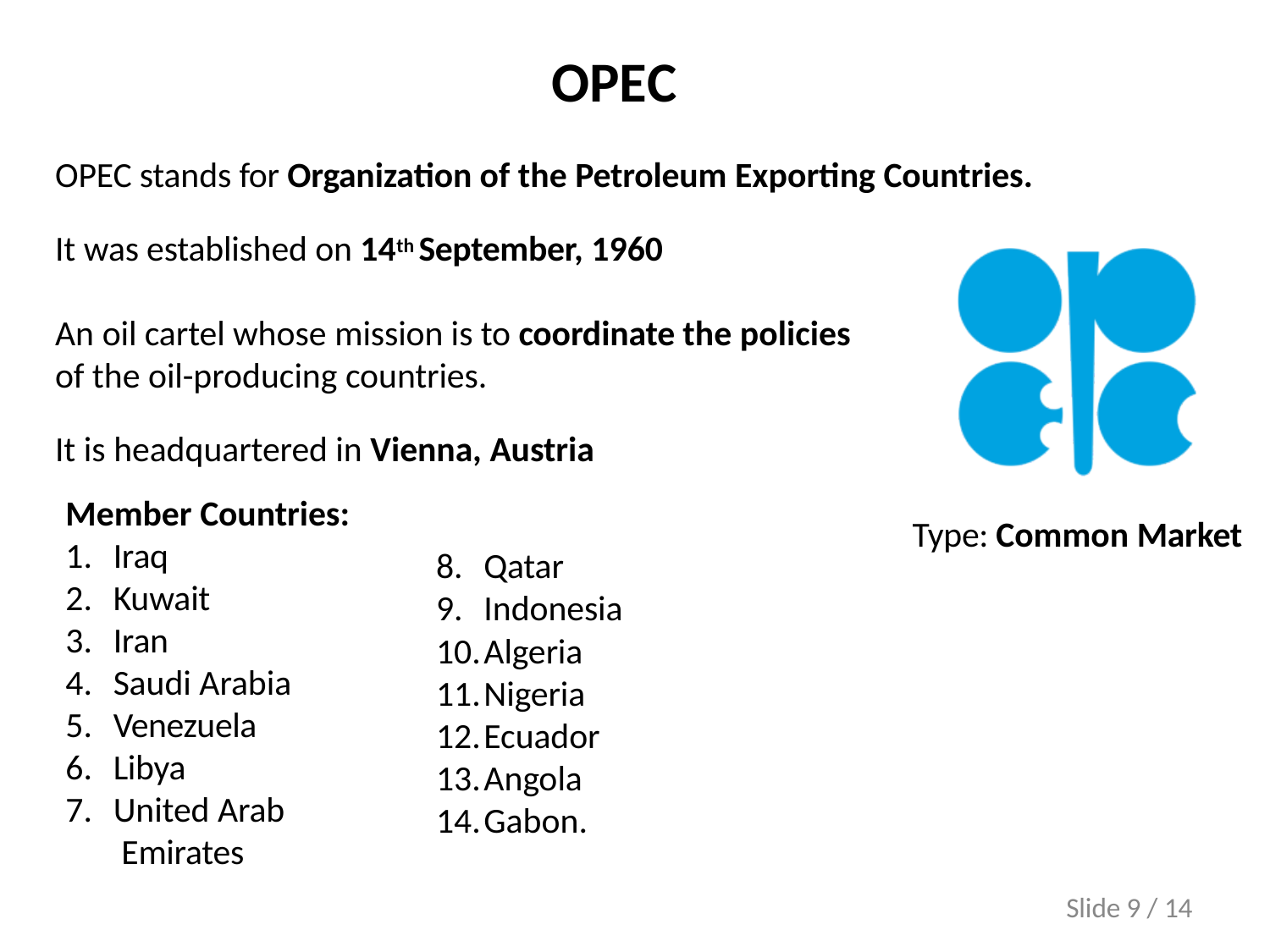

# OPEC
OPEC stands for Organization of the Petroleum Exporting Countries.
It was established on 14th September, 1960

An oil cartel whose mission is to coordinate the policies
of the oil-producing countries.

It is headquartered in Vienna, Austria

Member Countries:
Type: Common Market
Iraq
Kuwait
Iran
Saudi Arabia
Qatar
Indonesia
Algeria
Nigeria
Ecuador
Angola
Gabon.
Venezuela
Libya
United Arab  Emirates
Slide 9 / 14